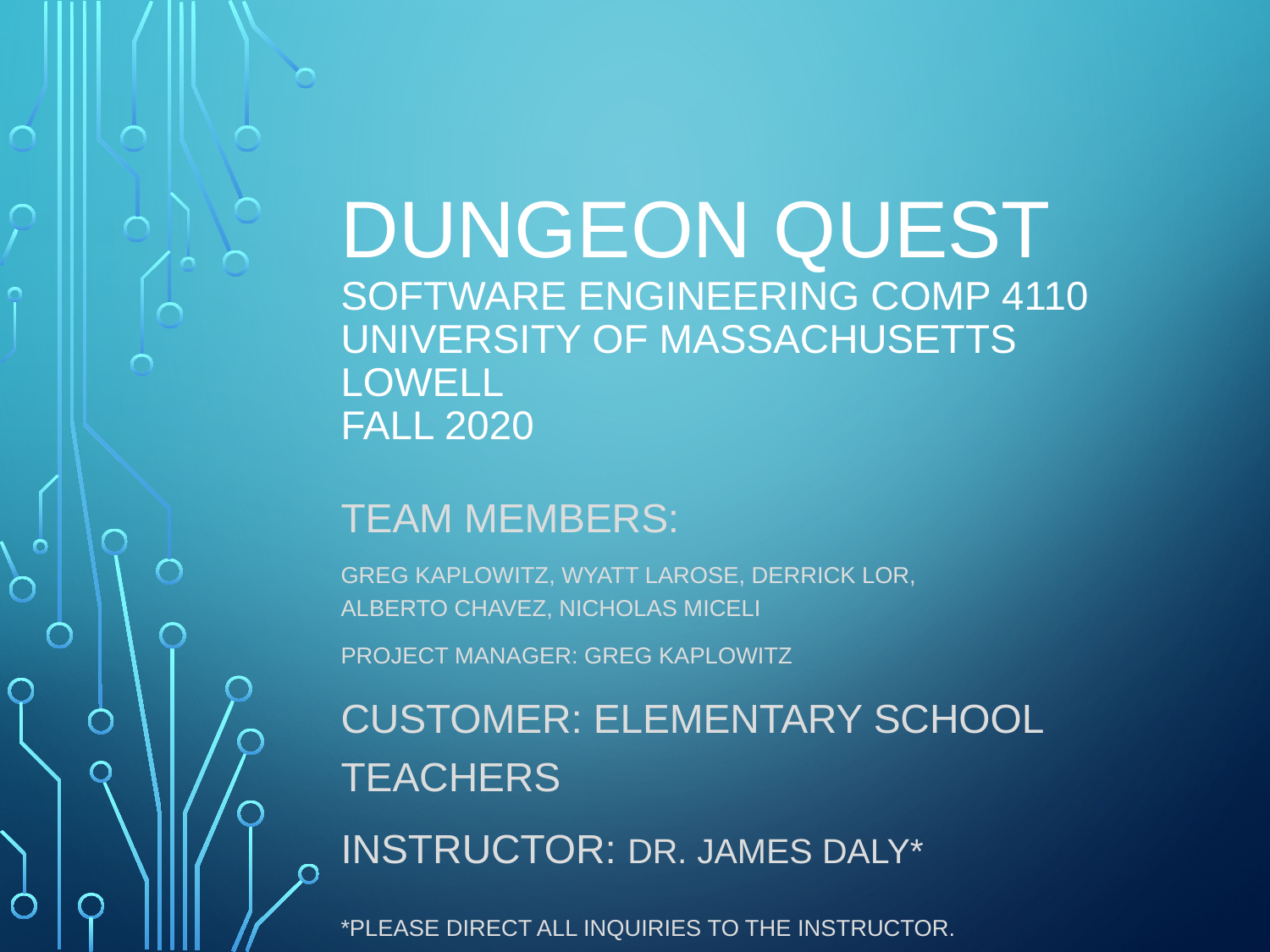

# Dungeon Quest Software Engineering COMP 4110 University of Massachusetts Lowell Fall 2020
Team members:
Greg Kaplowitz, Wyatt LaRose, Derrick Lor, Alberto Chavez, Nicholas Miceli
Project Manager: Greg Kaplowitz
Customer: Elementary school teachers
Instructor: Dr. James Daly*
*Please direct all inquiries to the instructor.